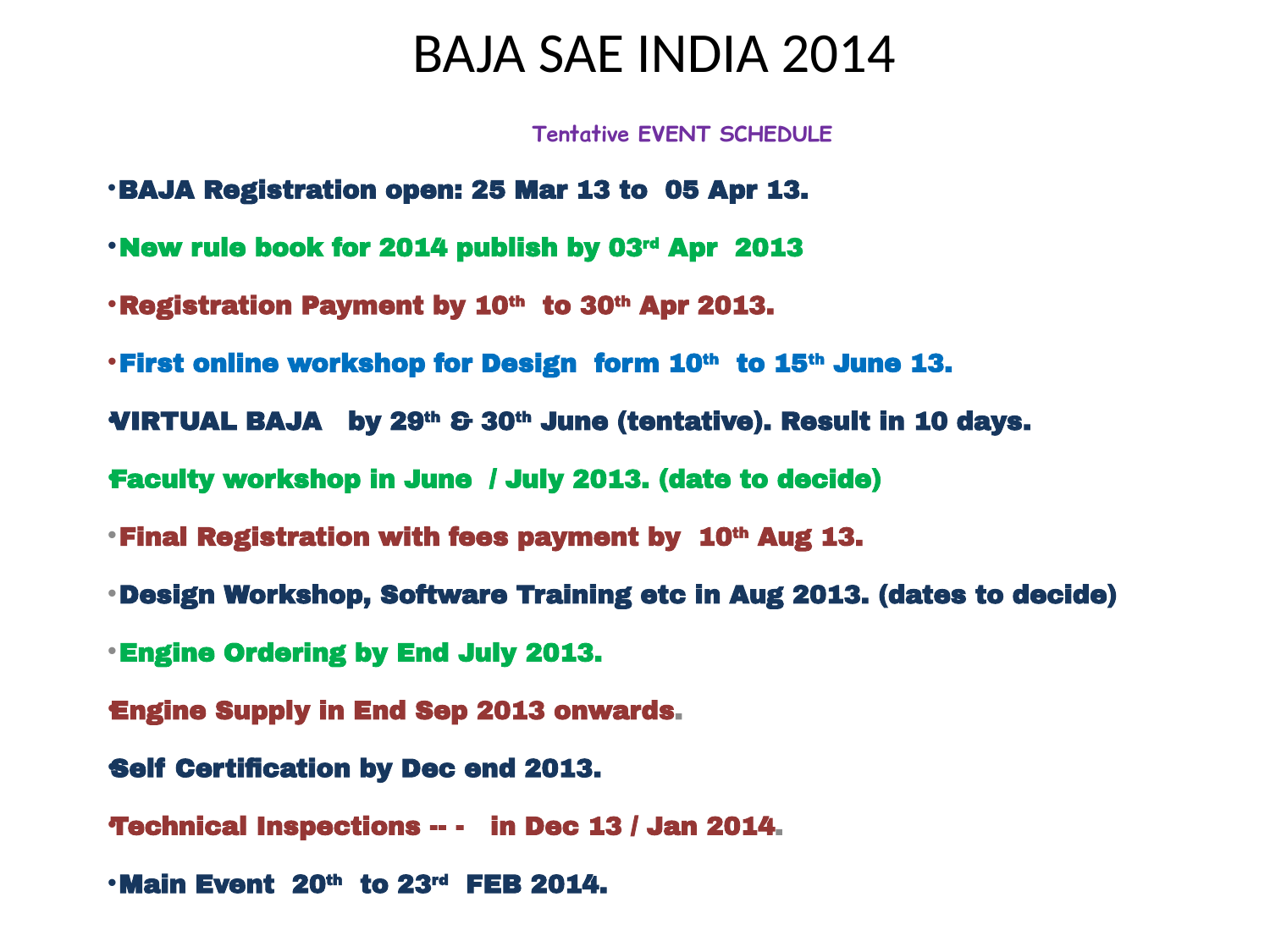

# BAJA SAE INDIA 2014
Tentative EVENT SCHEDULE
 BAJA Registration open: 25 Mar 13 to  05 Apr 13.
 New rule book for 2014 publish by 03rd Apr  2013
 Registration Payment by 10th  to 30th Apr 2013.
 First online workshop for Design  form 10th  to 15th June 13.
VIRTUAL BAJA   by 29th & 30th June (tentative). Result in 10 days.
Faculty workshop in June  / July 2013. (date to decide)
 Final Registration with fees payment by  10th Aug 13.
 Design Workshop, Software Training etc in Aug 2013. (dates to decide)
 Engine Ordering by End July 2013.
Engine Supply in End Sep 2013 onwards.
Self Certification by Dec end 2013.
Technical Inspections -- -   in Dec 13 / Jan 2014.
 Main Event  20th  to 23rd  FEB 2014.